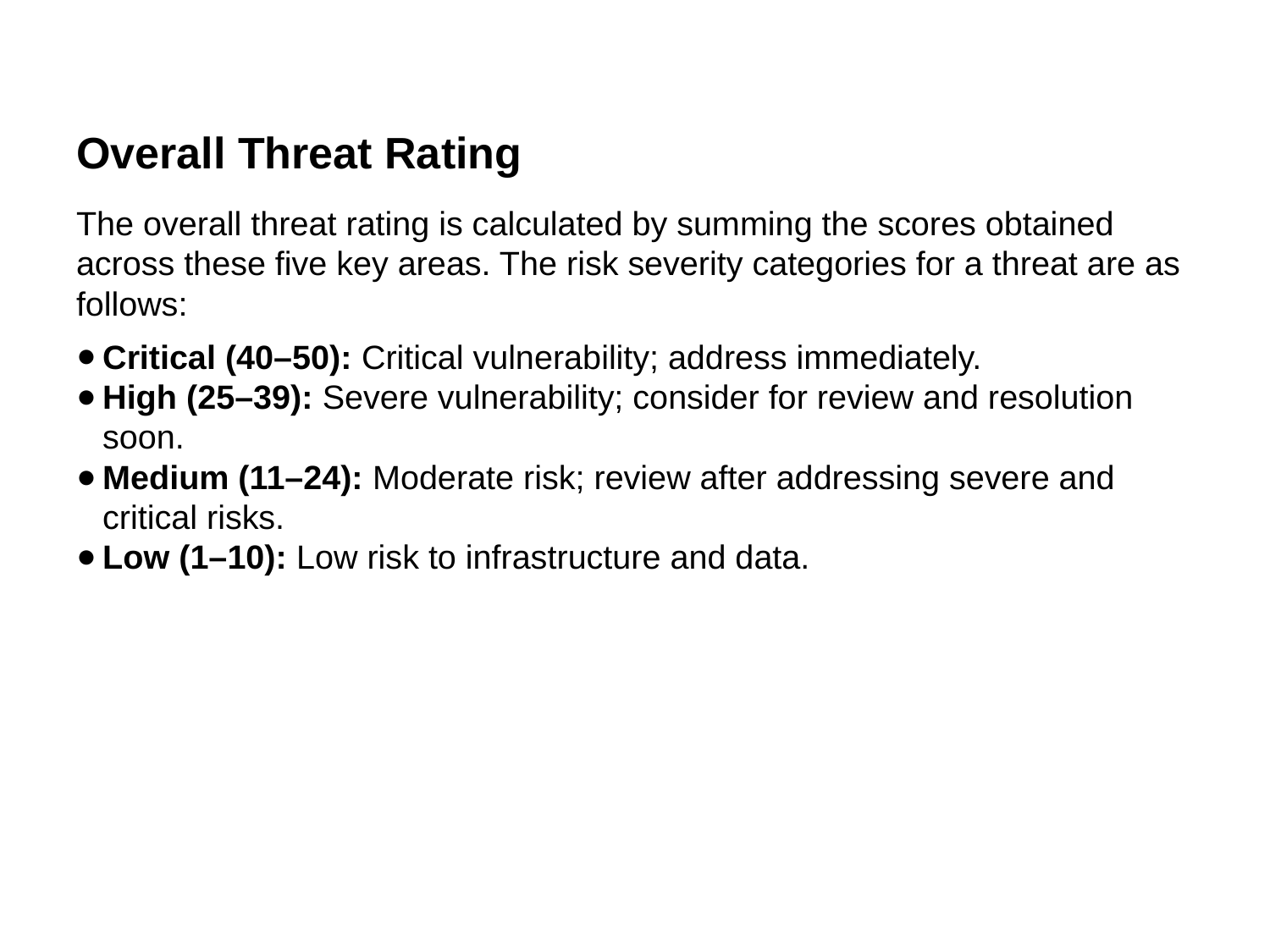

Overall Threat Rating
The overall threat rating is calculated by summing the scores obtained across these five key areas. The risk severity categories for a threat are as follows:
Critical (40–50): Critical vulnerability; address immediately.
High (25–39): Severe vulnerability; consider for review and resolution soon.
Medium (11–24): Moderate risk; review after addressing severe and critical risks.
Low (1–10): Low risk to infrastructure and data.